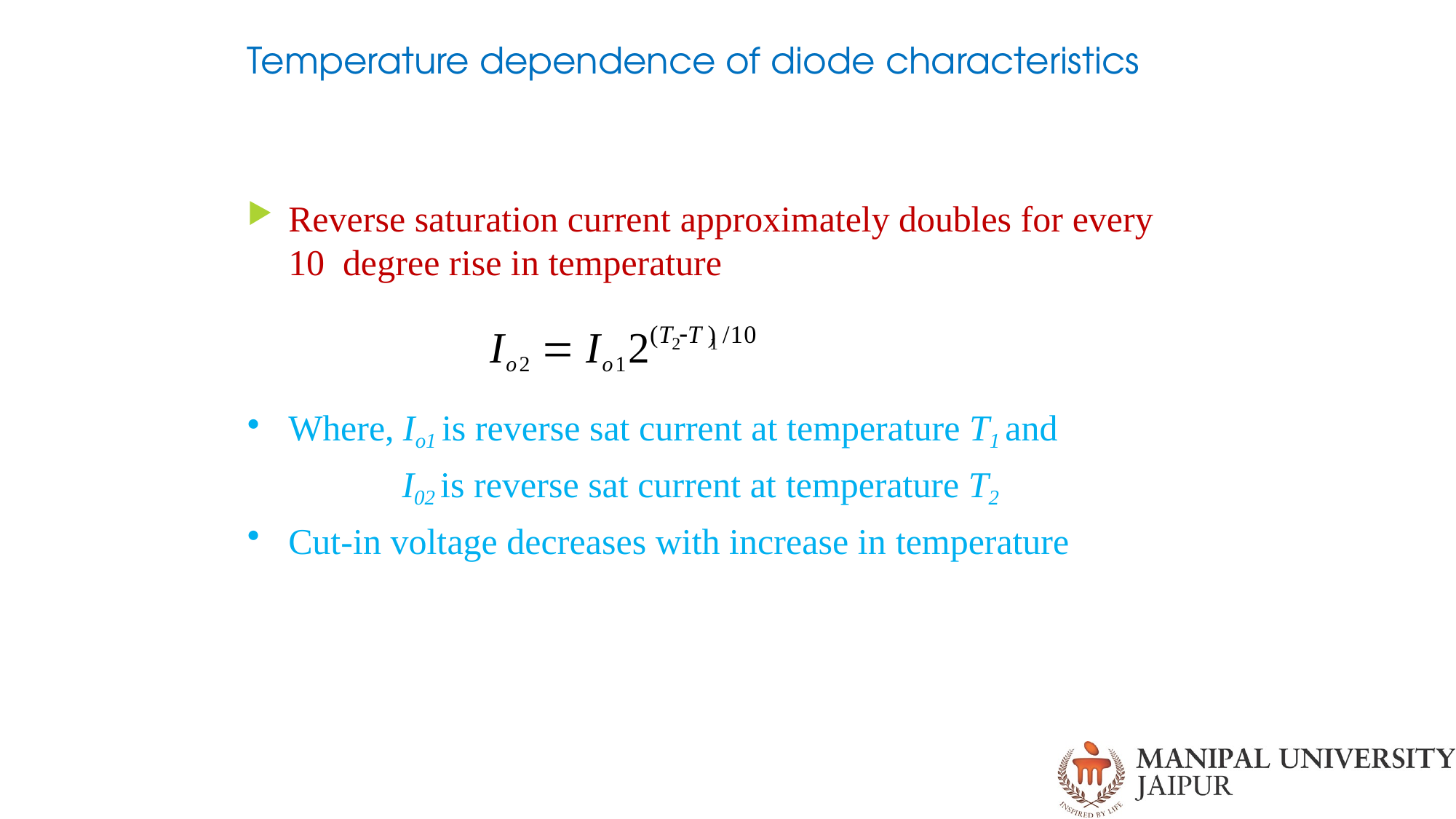

Temperature dependence of diode characteristics
Reverse saturation current approximately doubles for every 10  degree rise in temperature

(T −T ) /10
Io2 = Io12
2	1
Where, Io1 is reverse sat current at temperature T1 and
I02 is reverse sat current at temperature T2
Cut-in voltage decreases with increase in temperature